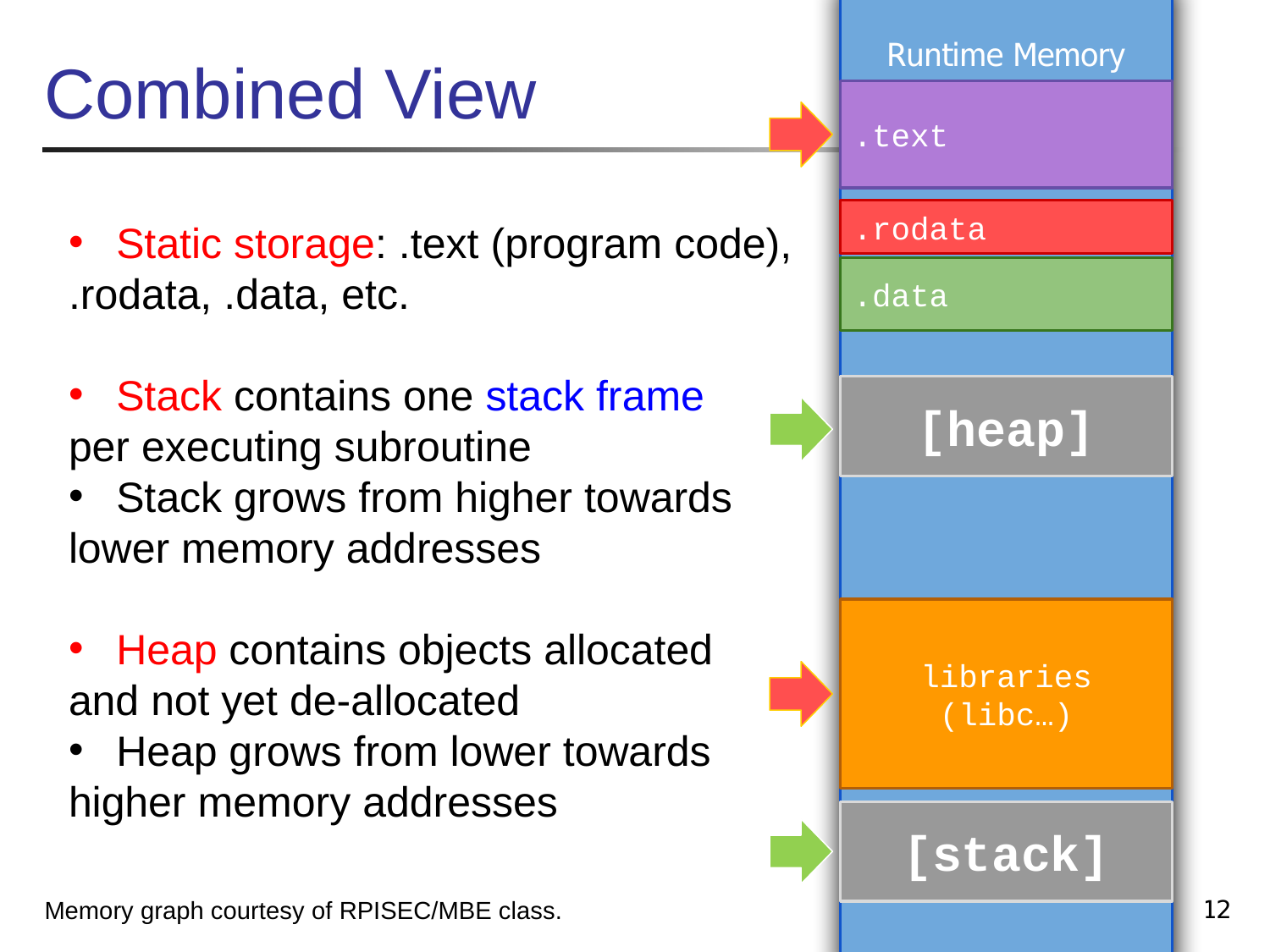

# Combined View
Runtime Memory

.text

.rodata
Static storage: .text (program code),
.rodata, .data, etc.

Stack contains one stack frame
per executing subroutine
Stack grows from higher towards
lower memory addresses

Heap contains objects allocated
and not yet de-allocated
Heap grows from lower towards
higher memory addresses
.data
[heap]

libraries (libc…)

[stack]

12
Memory graph courtesy of RPISEC/MBE class.